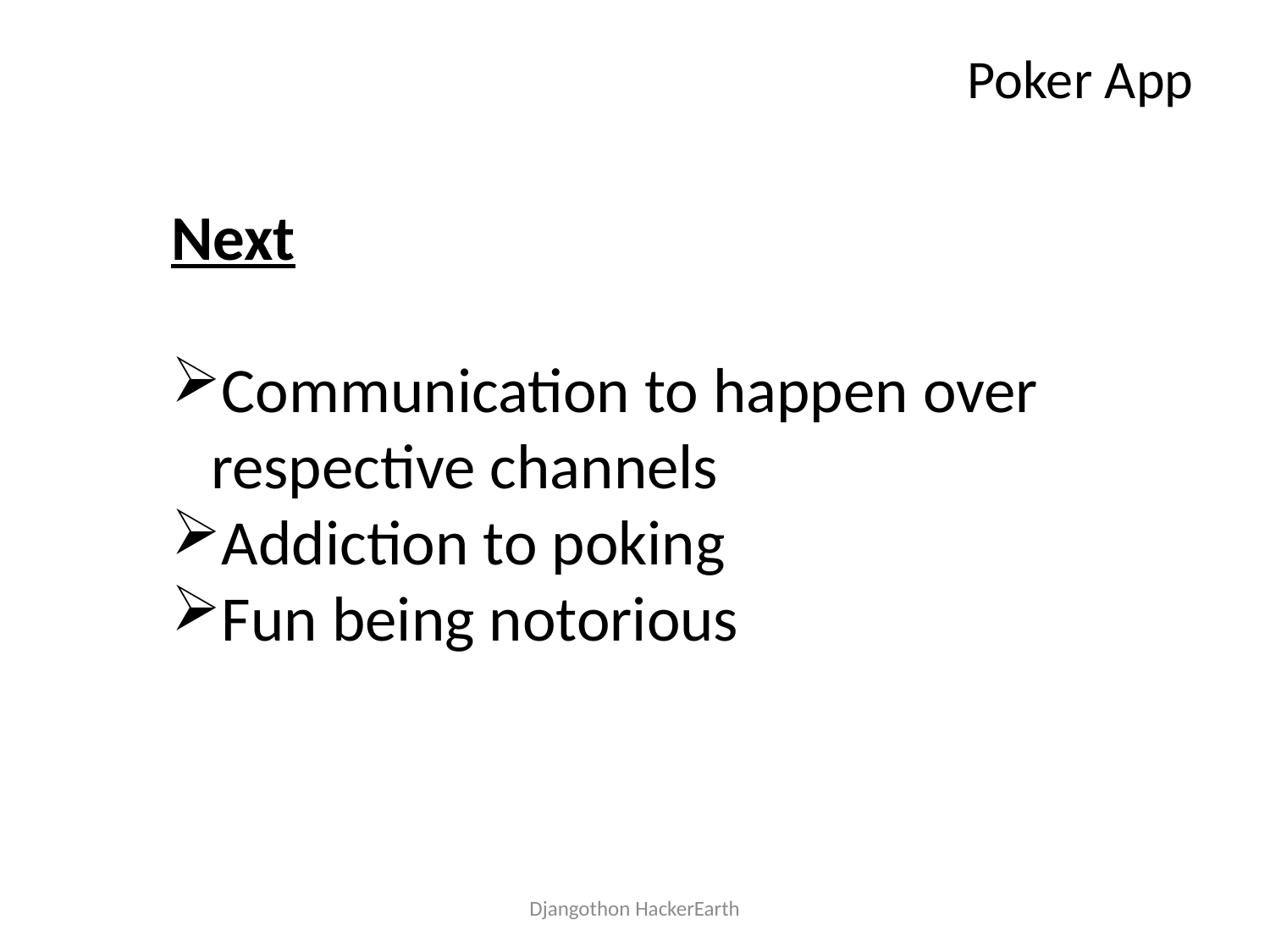

# Poker App
Next

Communication to happen over respective channels
Addiction to poking
Fun being notorious
Djangothon HackerEarth